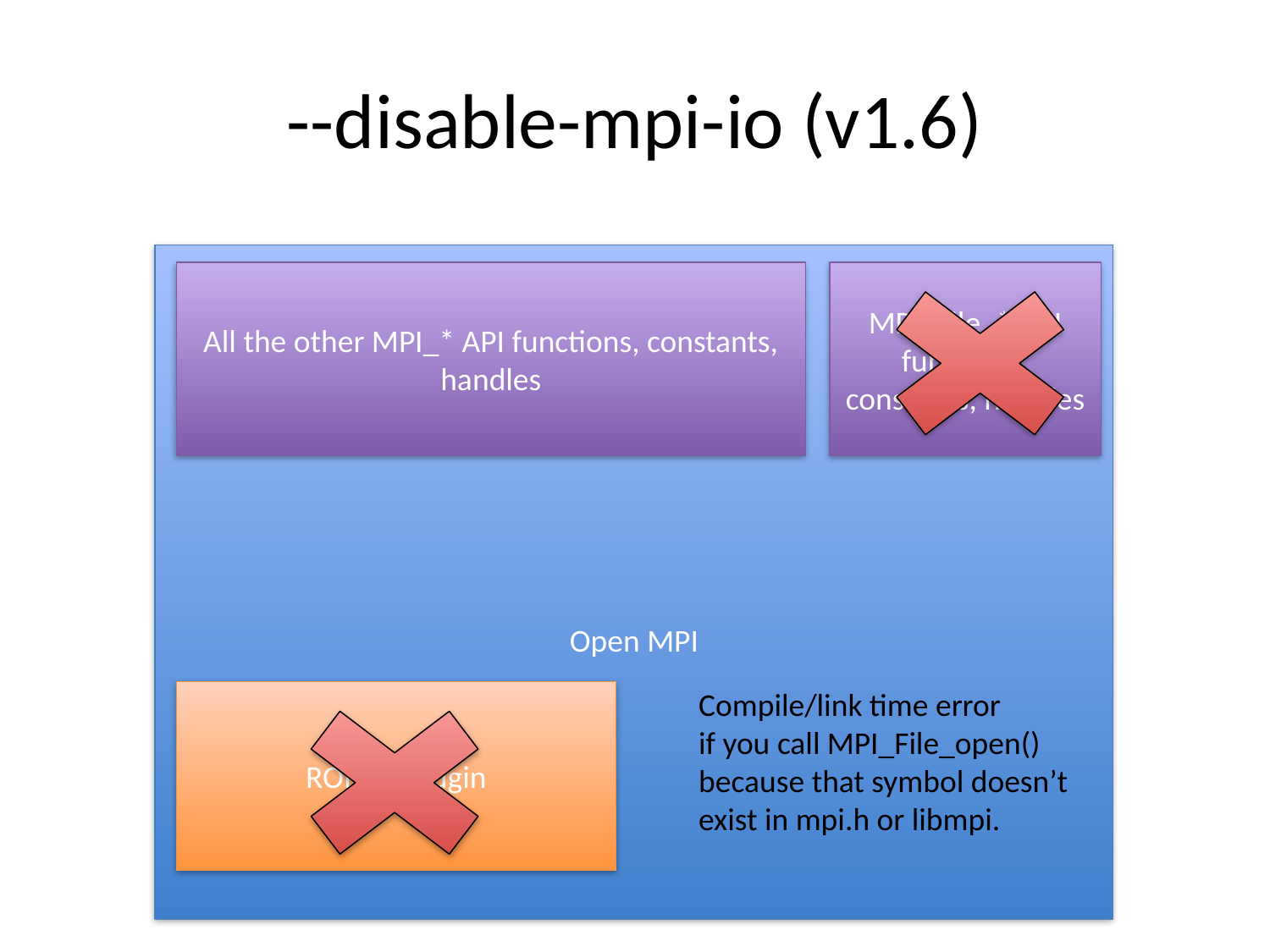

# --disable-mpi-io (v1.6)

Open MPI
All the other MPI_* API functions, constants, handles
MPI_File_* API functions, constants, handles

Compile/link time error
if you call MPI_File_open()
because that symbol doesn’t
exist in mpi.h or libmpi.
ROMIO plugin